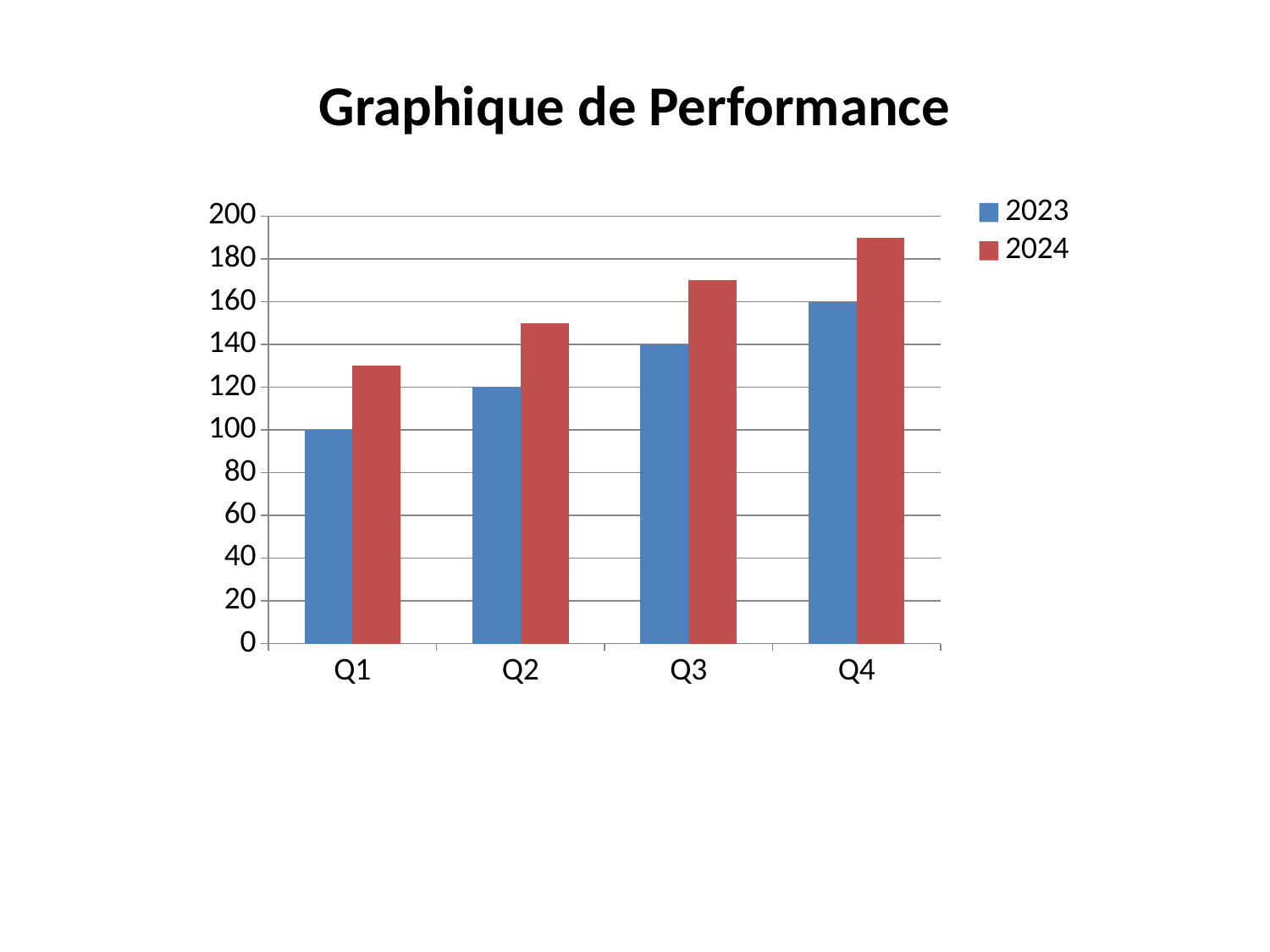

Graphique de Performance

### Chart

| Category | 2023 | 2024 |
|---|---|---|
| Q1 | 100.0 | 130.0 |
| Q2 | 120.0 | 150.0 |
| Q3 | 140.0 | 170.0 |
| Q4 | 160.0 | 190.0 |